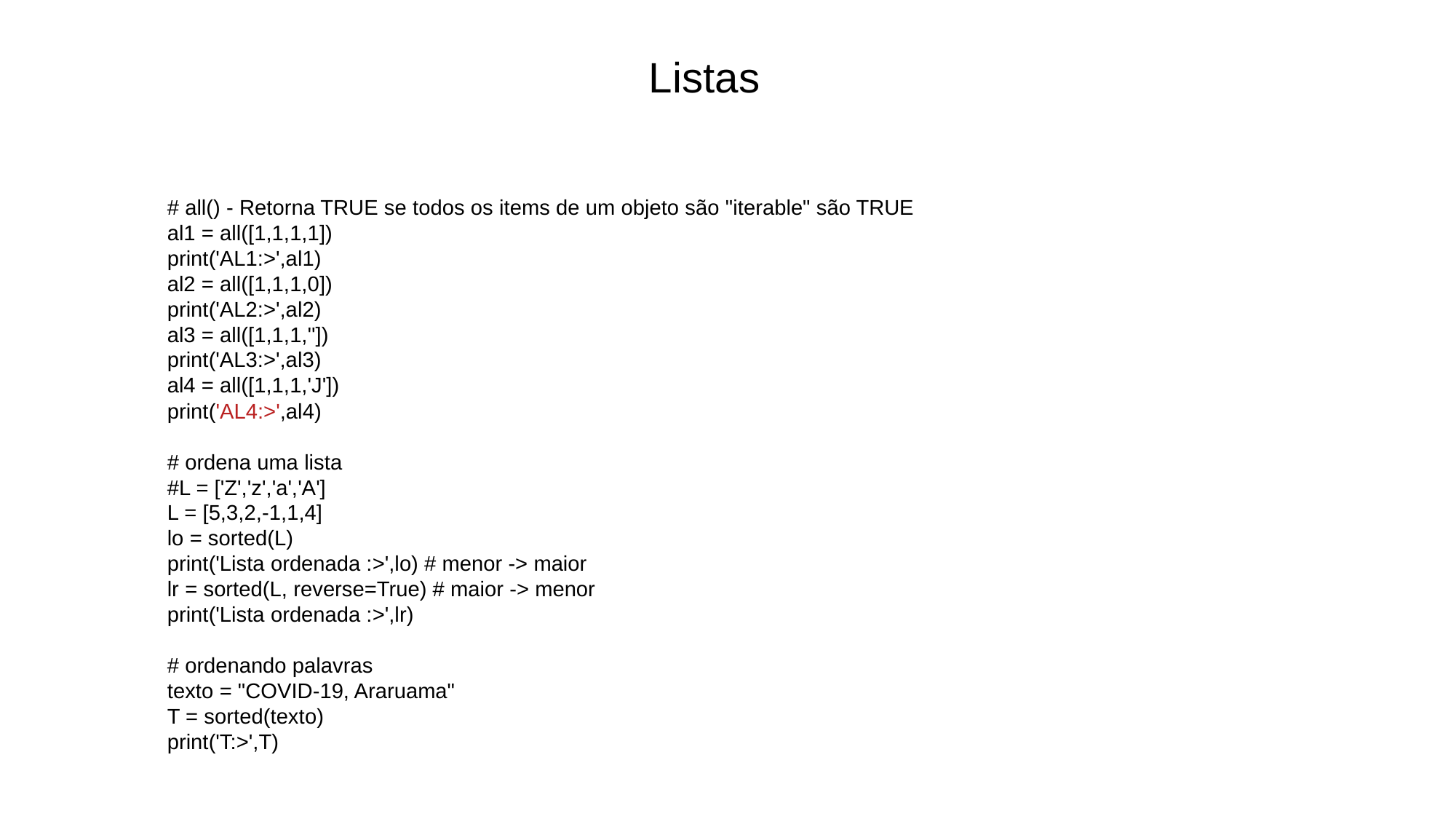

Listas
# all() - Retorna TRUE se todos os items de um objeto são "iterable" são TRUE
al1 = all([1,1,1,1])
print('AL1:>',al1)
al2 = all([1,1,1,0])
print('AL2:>',al2)
al3 = all([1,1,1,''])
print('AL3:>',al3)
al4 = all([1,1,1,'J'])
print('AL4:>',al4)

# ordena uma lista
#L = ['Z','z','a','A']
L = [5,3,2,-1,1,4]
lo = sorted(L)
print('Lista ordenada :>',lo) # menor -> maior
lr = sorted(L, reverse=True) # maior -> menor
print('Lista ordenada :>',lr)

# ordenando palavras
texto = "COVID-19, Araruama"
T = sorted(texto)
print('T:>',T)